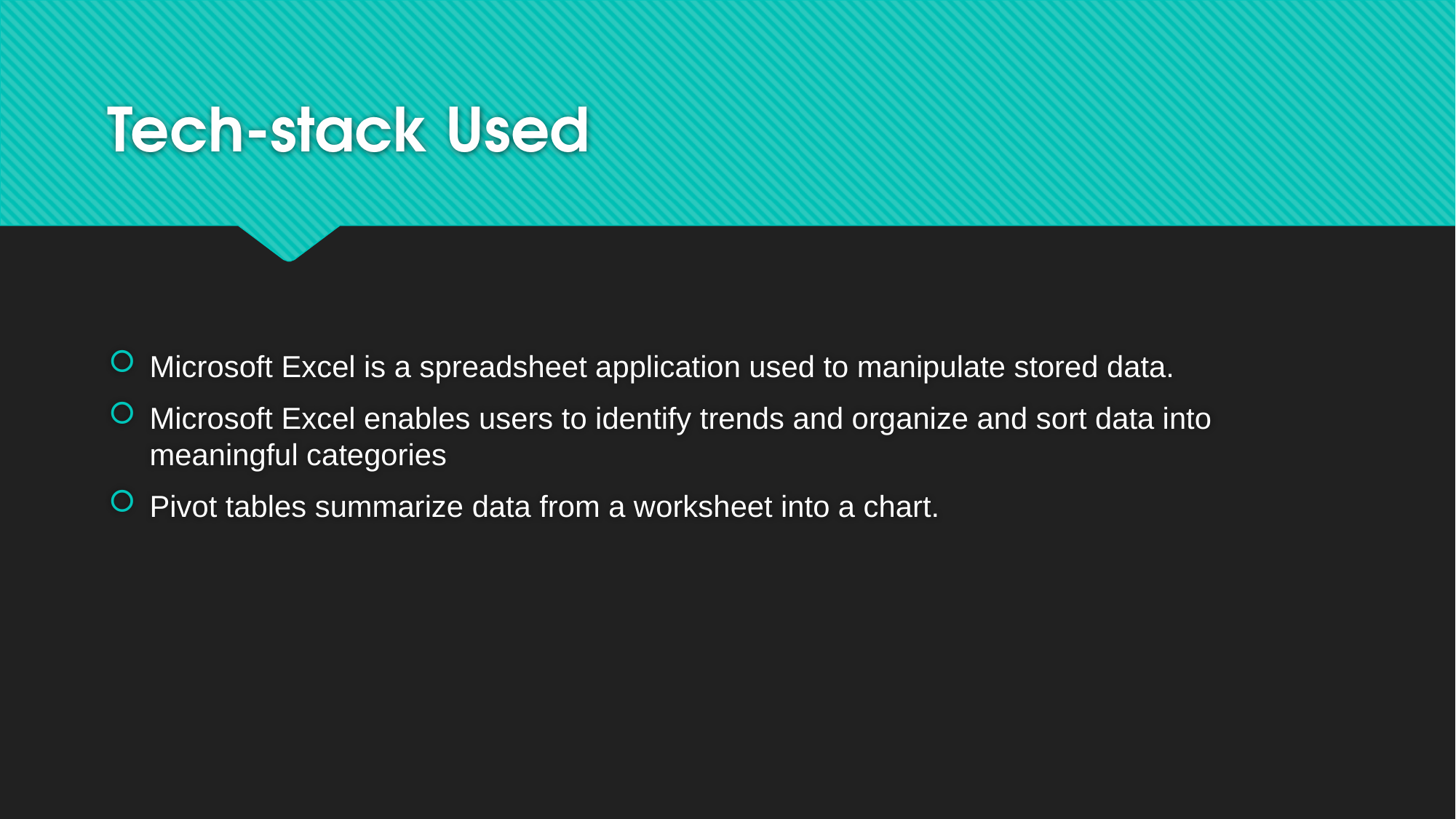

# Tech-stack Used
Microsoft Excel is a spreadsheet application used to manipulate stored data.
Microsoft Excel enables users to identify trends and organize and sort data into meaningful categories
Pivot tables summarize data from a worksheet into a chart.